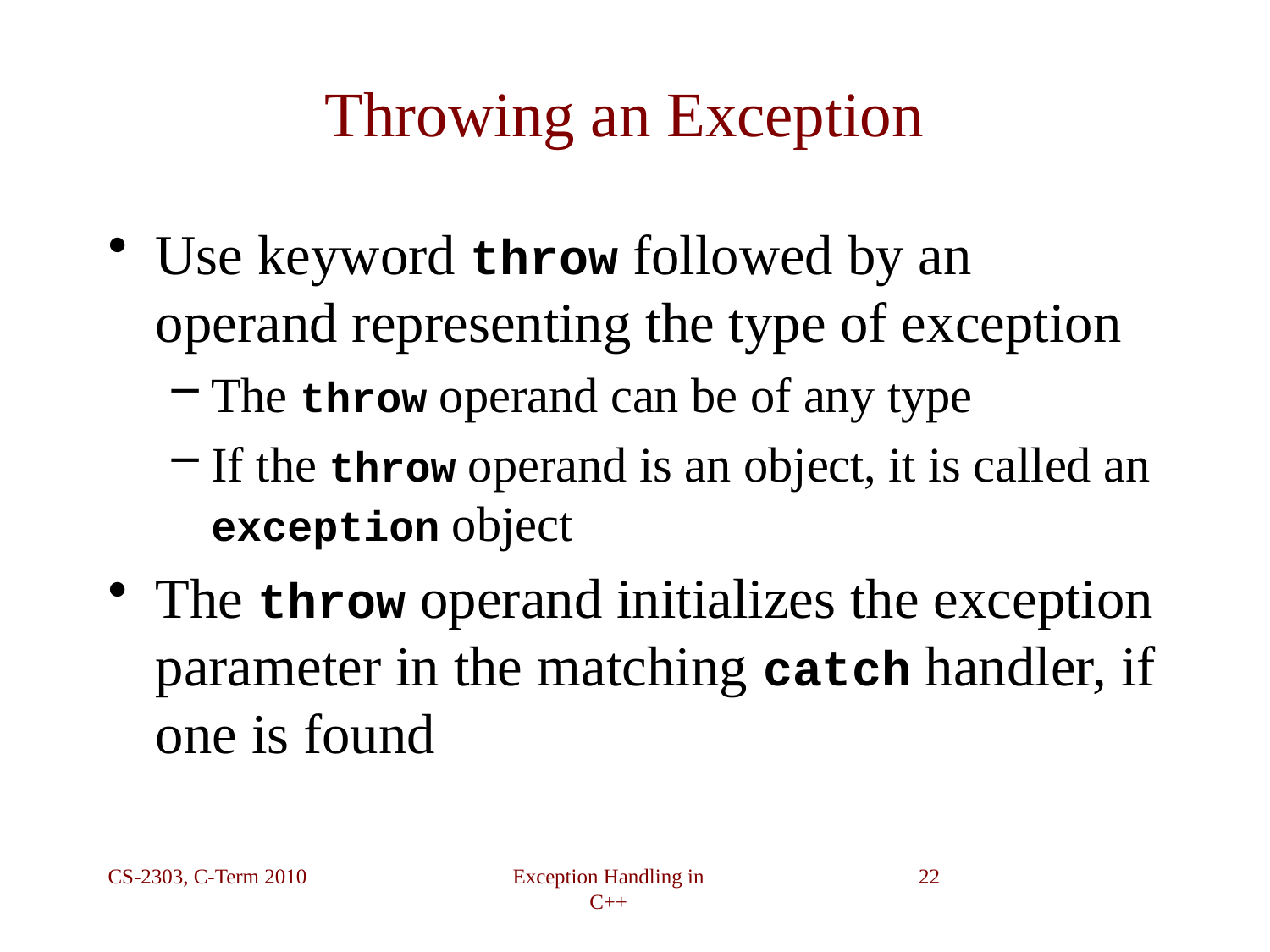

# Throwing an Exception
Use keyword throw followed by an operand representing the type of exception
The throw operand can be of any type
If the throw operand is an object, it is called an exception object
The throw operand initializes the exception parameter in the matching catch handler, if one is found
CS-2303, C-Term 2010
Exception Handling in C++
22